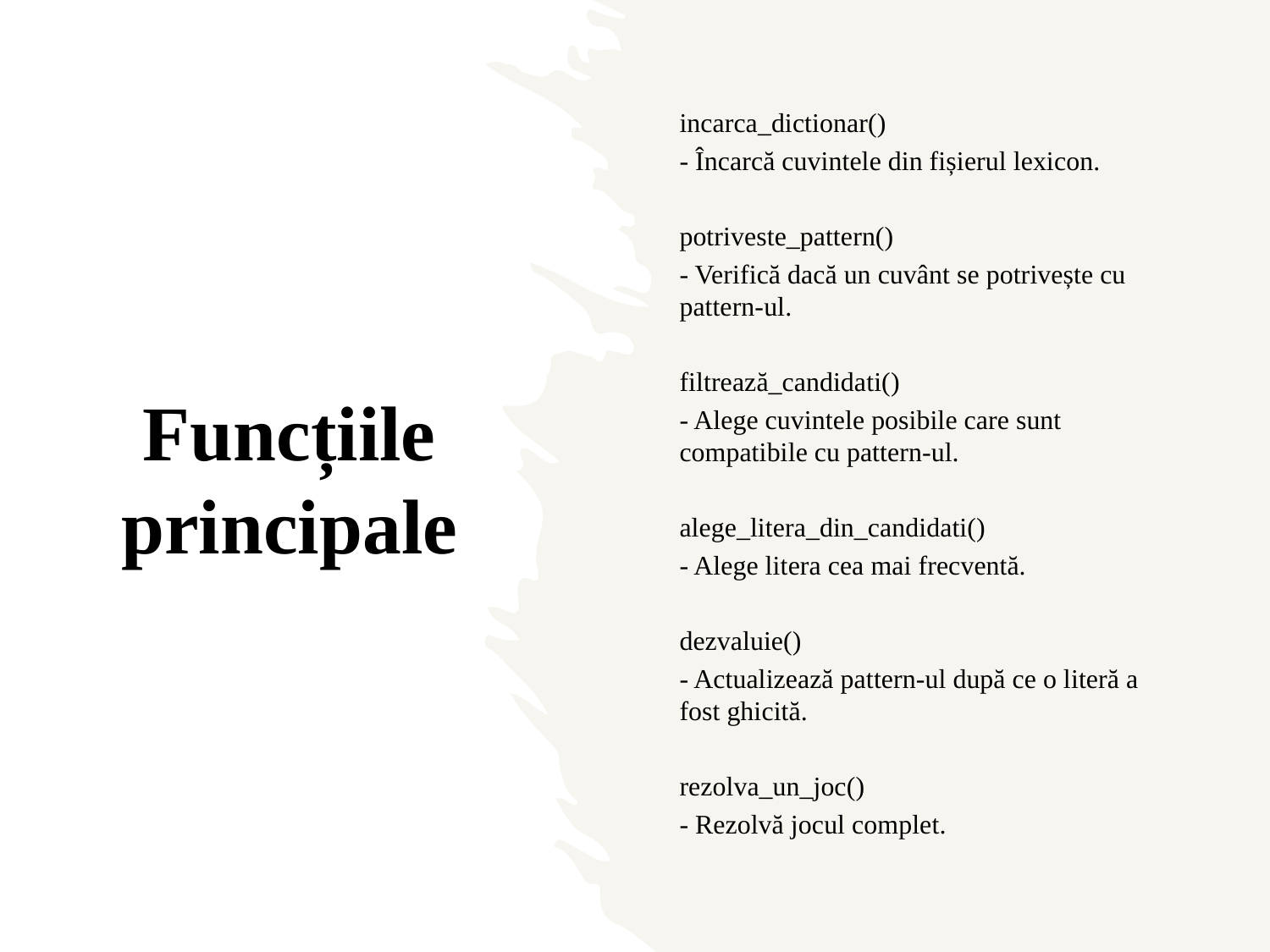

incarca_dictionar()
- Încarcă cuvintele din fișierul lexicon.

potriveste_pattern()
- Verifică dacă un cuvânt se potrivește cu pattern-ul.

filtrează_candidati()
- Alege cuvintele posibile care sunt compatibile cu pattern-ul.

alege_litera_din_candidati()
- Alege litera cea mai frecventă.

dezvaluie()
- Actualizează pattern-ul după ce o literă a fost ghicită.

rezolva_un_joc()
- Rezolvă jocul complet.

# Funcțiile principale